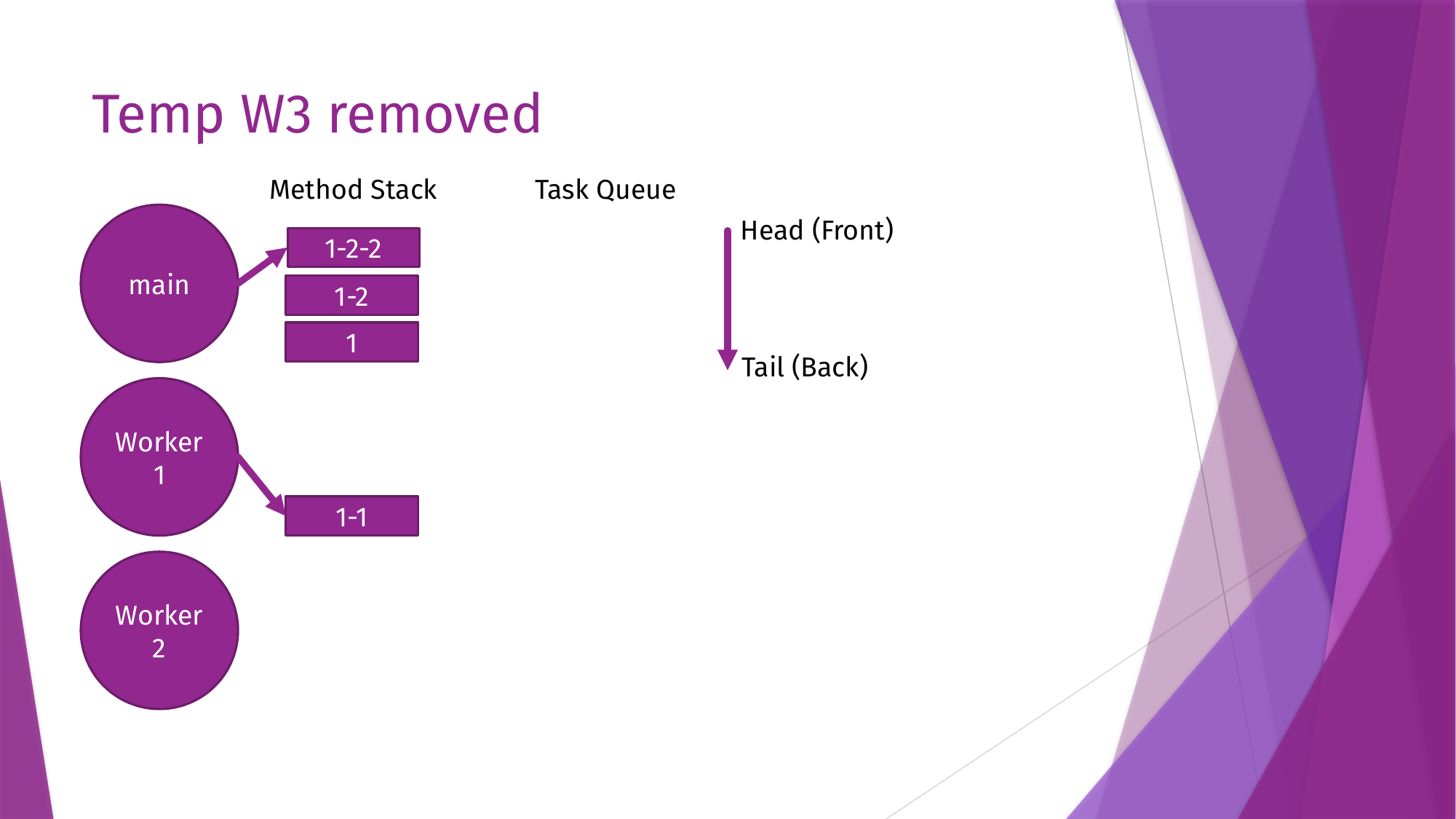

# Temp W3 removed
Method Stack
Task Queue
main
Head (Front)
1-2-2
1-2
1
Tail (Back)
Worker 1
1-1
Worker 2